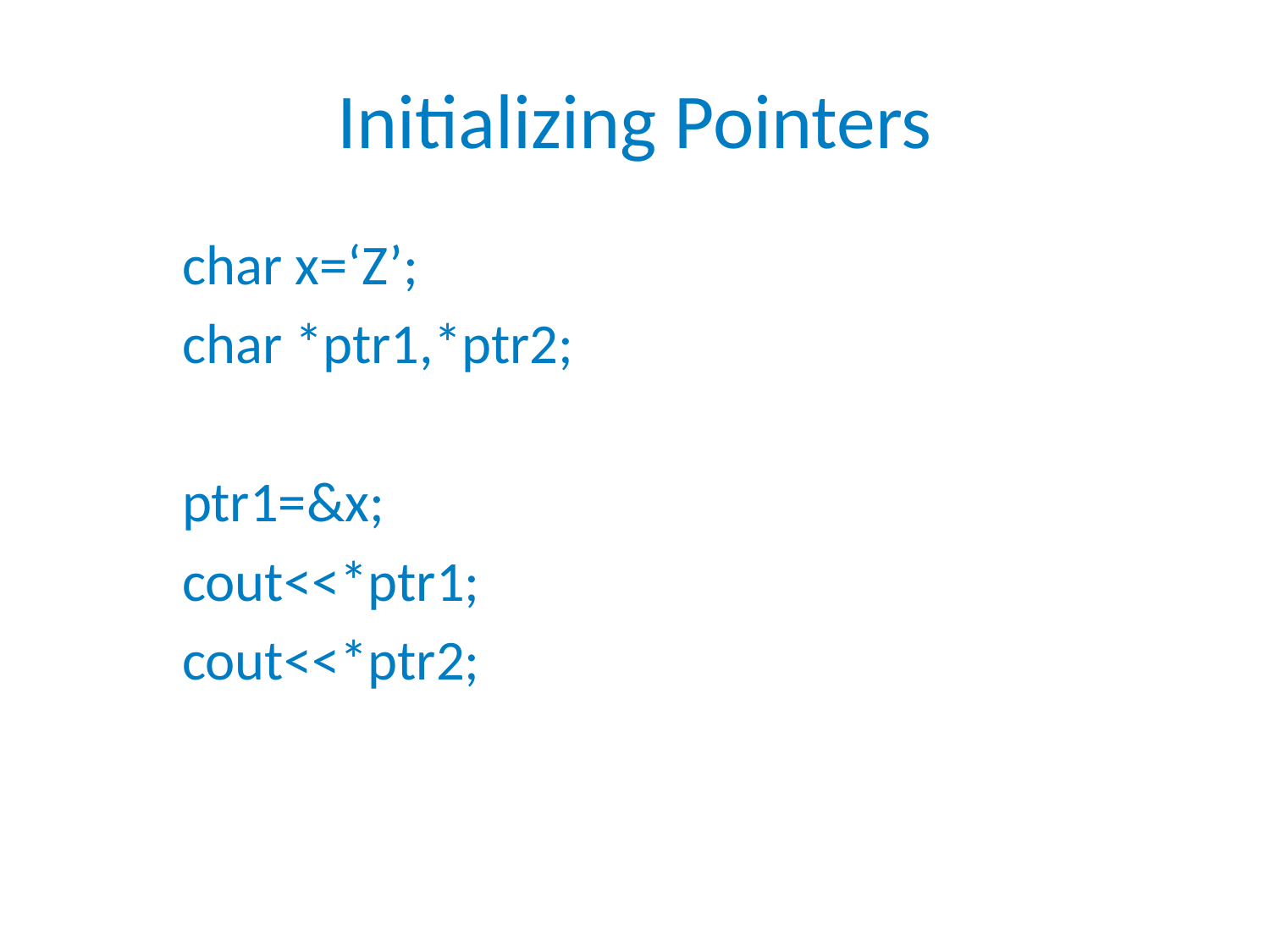

# Initializing Pointers
char x=‘Z’;
char *ptr1,*ptr2;

ptr1=&x;
cout<<*ptr1;
cout<<*ptr2;